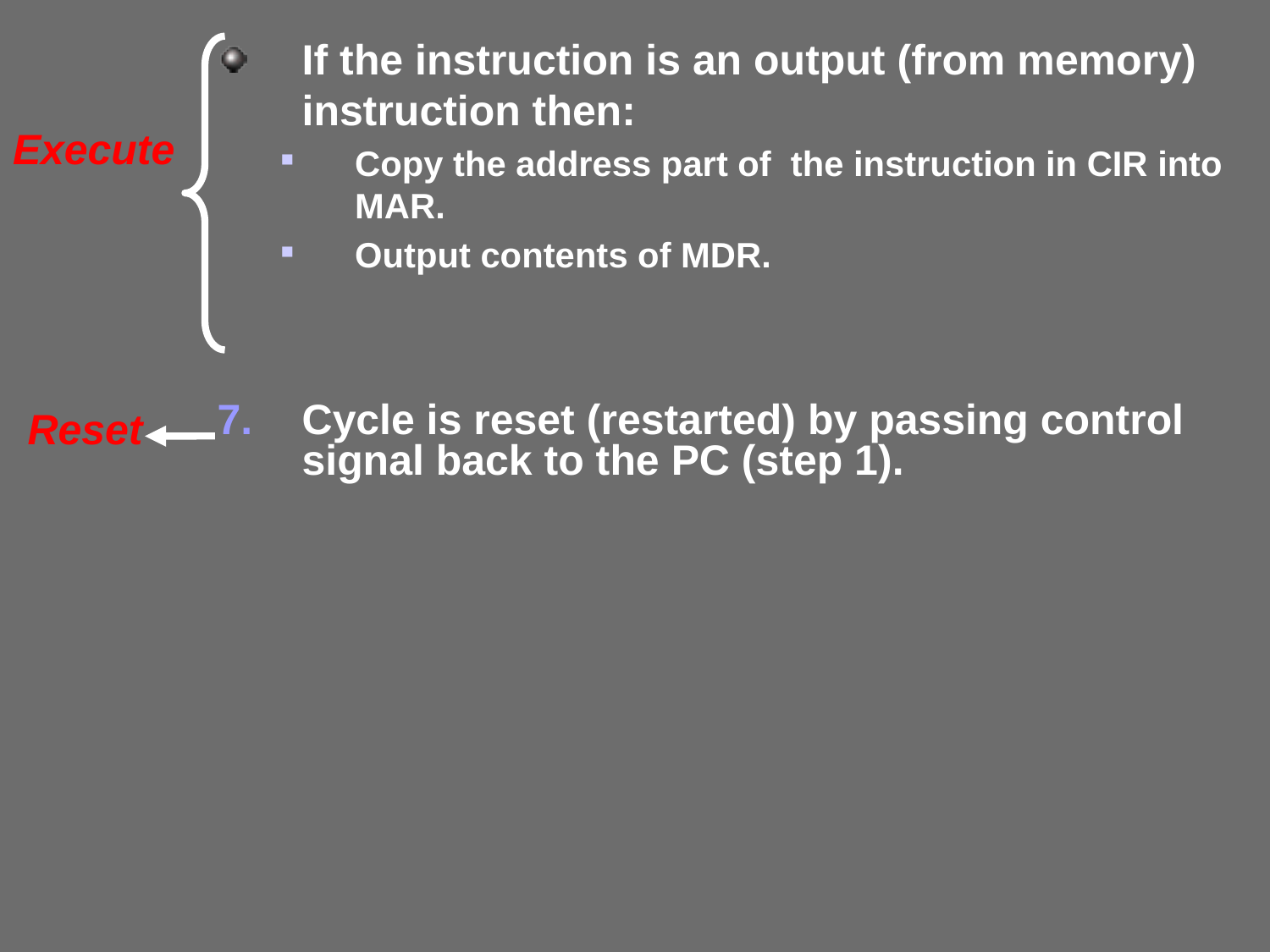

If the instruction is an output (from memory) instruction then:
Copy the address part of  the instruction in CIR into MAR.
Output contents of MDR.

Cycle is reset (restarted) by passing control signal back to the PC (step 1).

Execute
Reset